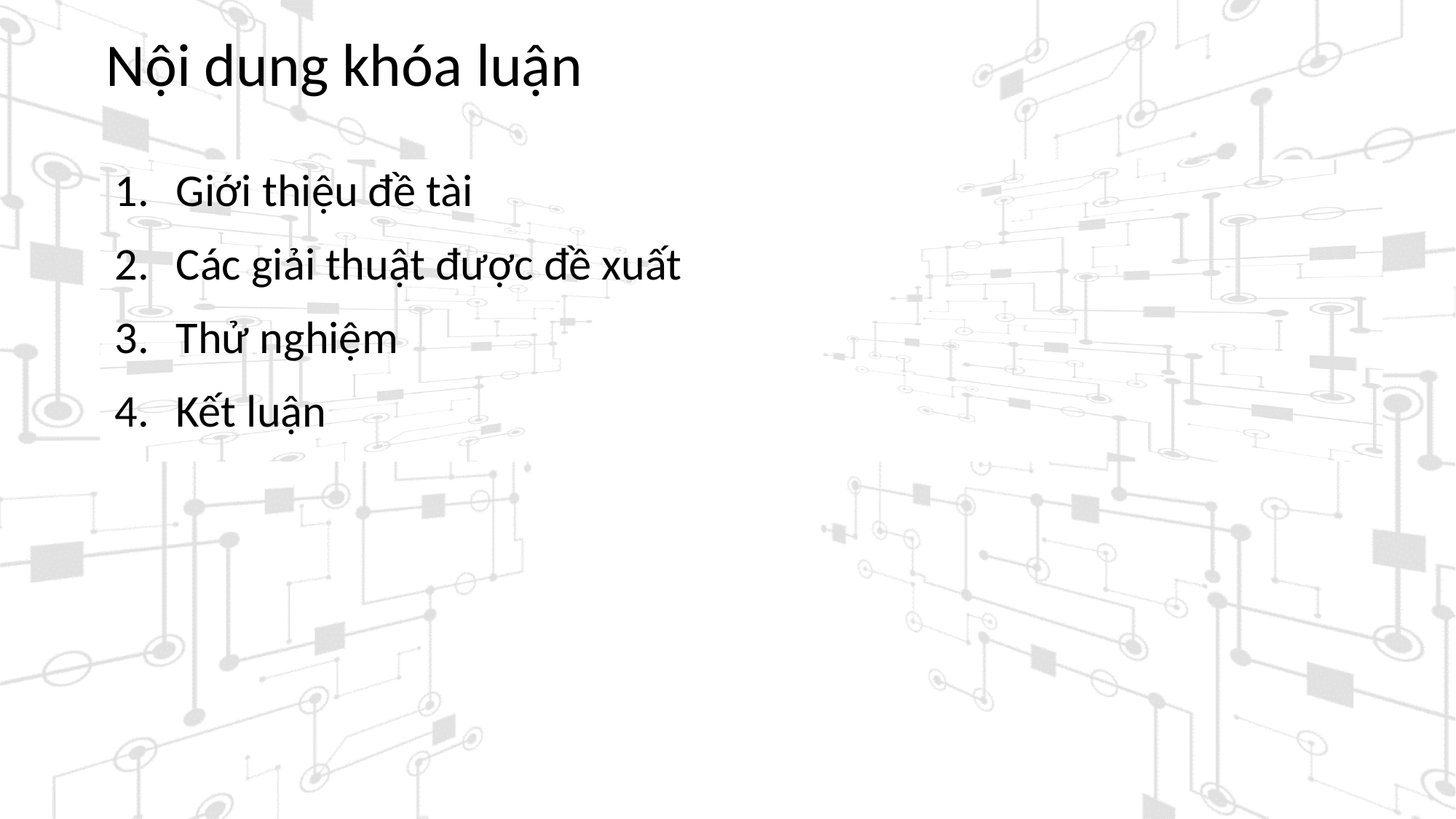

# Nội dung khóa luận
Giới thiệu đề tài
Các giải thuật được đề xuất
Thử nghiệm
Kết luận

1
2